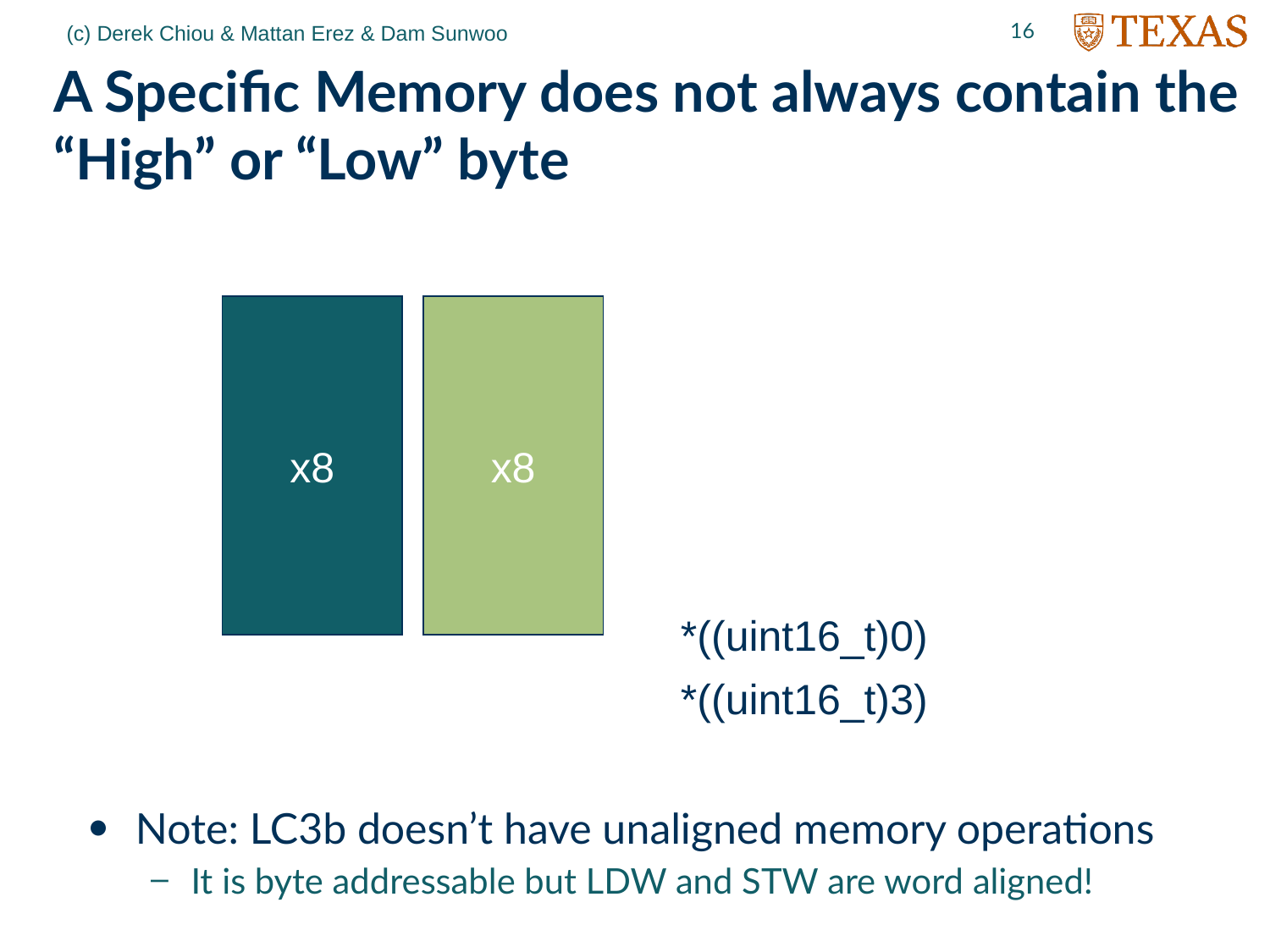

16
(c) Derek Chiou & Mattan Erez & Dam Sunwoo
# A Specific Memory does not always contain the “High” or “Low” byte
1
x8
0
x8
3
2
5
4
7
6
9
8
11
10
13
12
15
14
*((uint16_t)0)
*((uint16_t)3)

Note: LC3b doesn’t have unaligned memory operations
It is byte addressable but LDW and STW are word aligned!